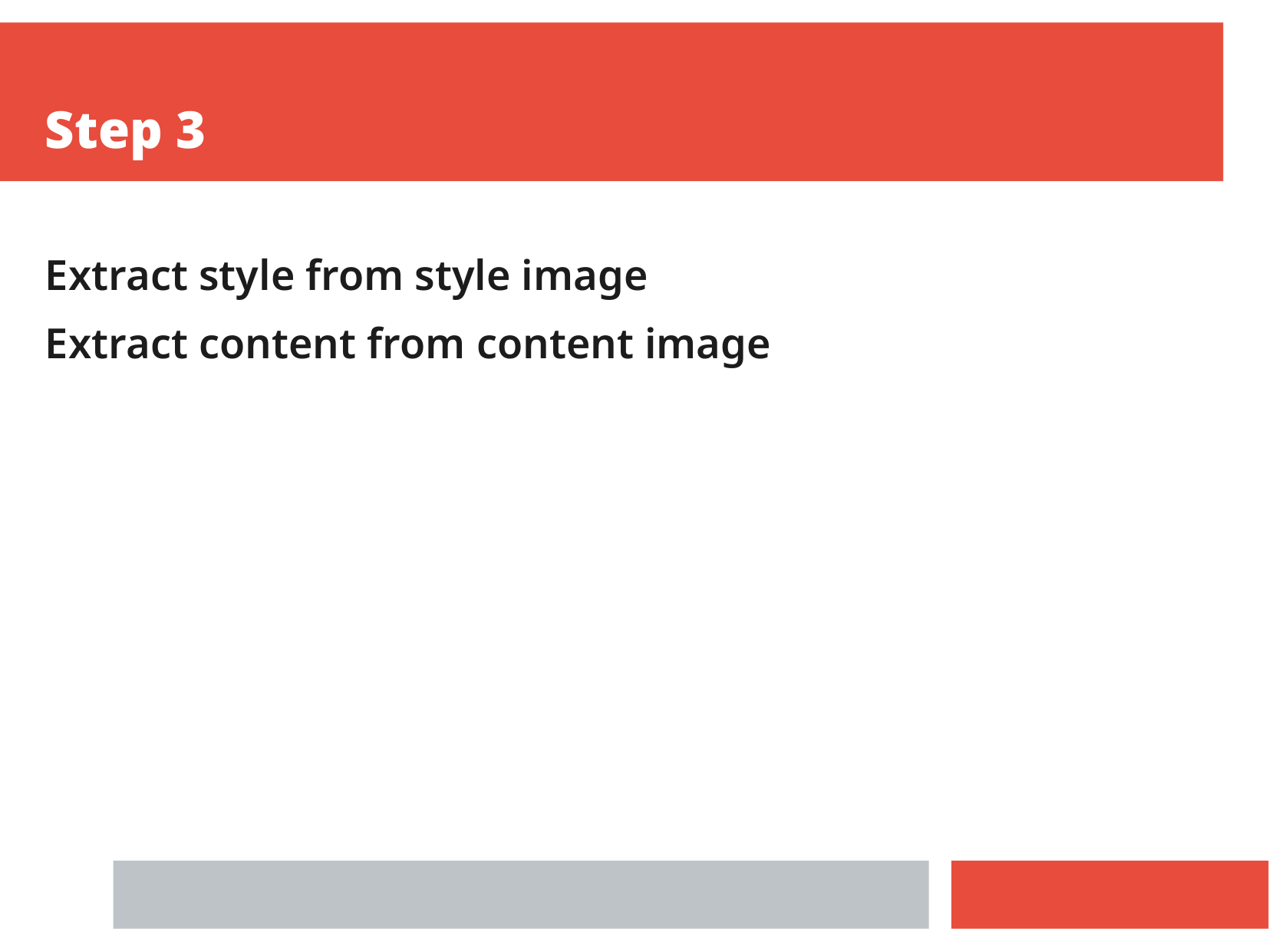

Step 3
Extract style from style image
Extract content from content image